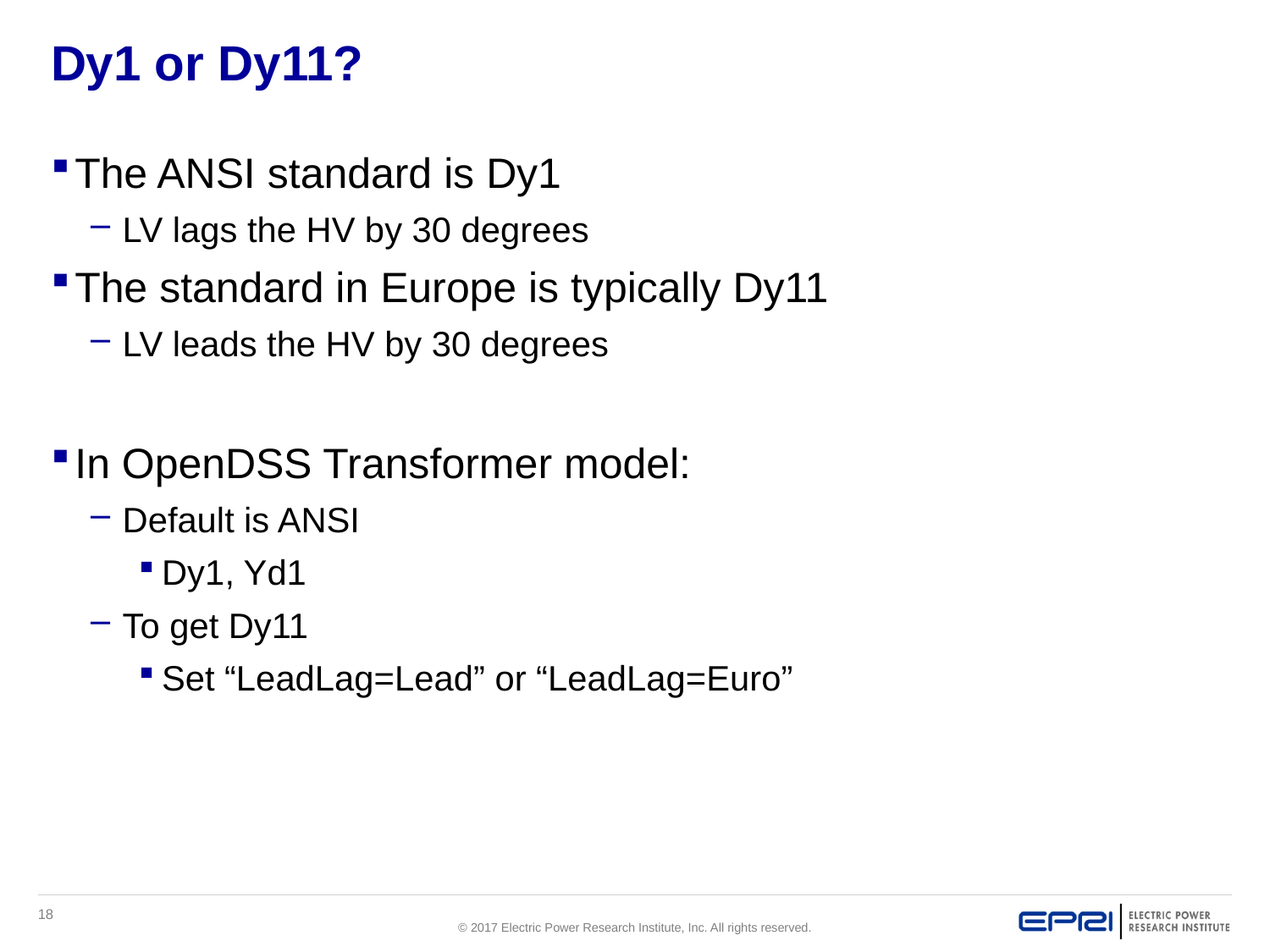

# Dy1 or Dy11?
The ANSI standard is Dy1
LV lags the HV by 30 degrees
The standard in Europe is typically Dy11
LV leads the HV by 30 degrees

In OpenDSS Transformer model:
Default is ANSI
Dy1, Yd1
To get Dy11
Set “LeadLag=Lead” or “LeadLag=Euro”